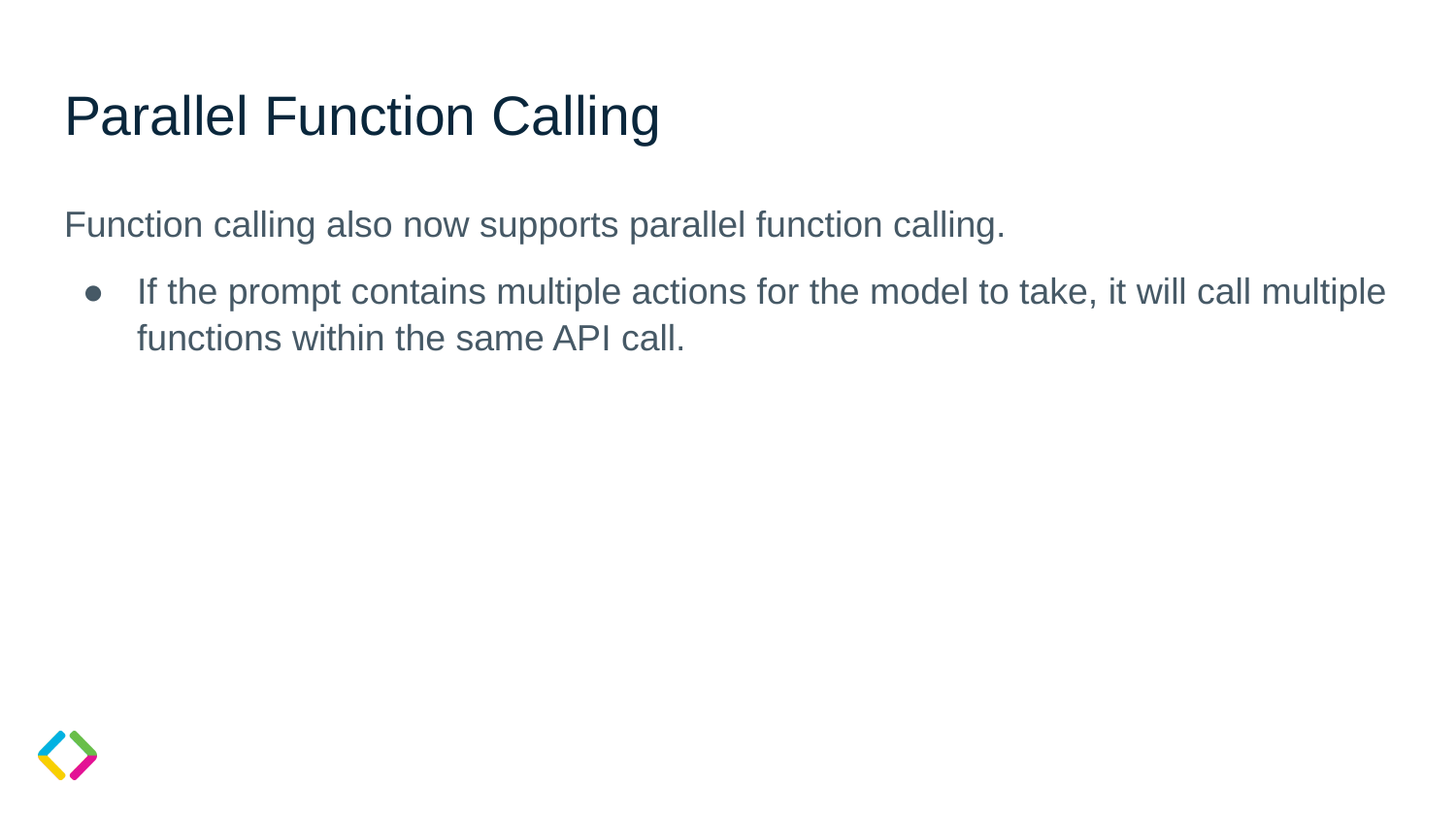

# Parallel Function Calling
Function calling also now supports parallel function calling.
If the prompt contains multiple actions for the model to take, it will call multiple functions within the same API call.